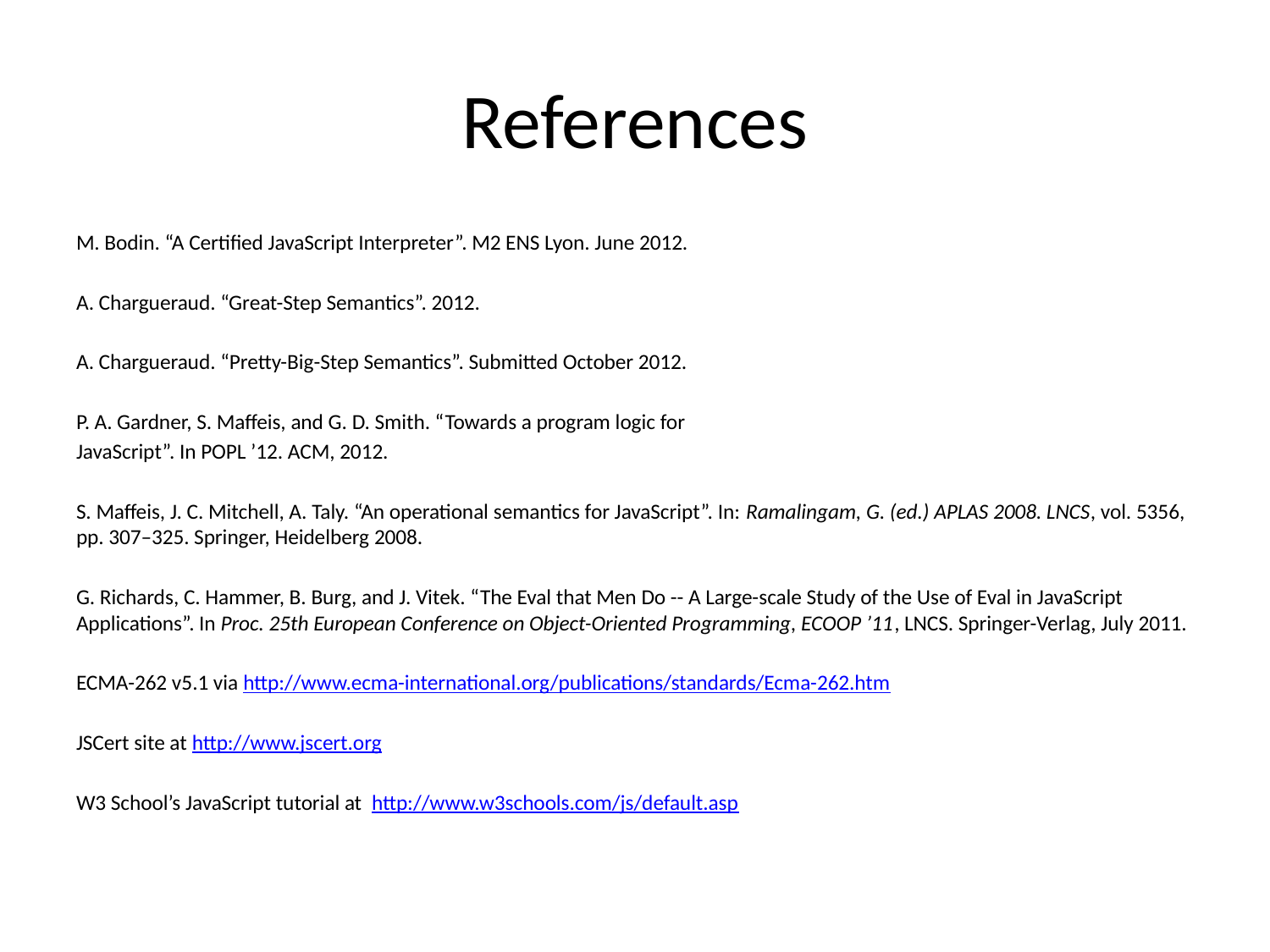

# References
M. Bodin. “A Certified JavaScript Interpreter”. M2 ENS Lyon. June 2012.

A. Chargueraud. “Great-Step Semantics”. 2012.

A. Chargueraud. “Pretty-Big-Step Semantics”. Submitted October 2012.

P. A. Gardner, S. Maffeis, and G. D. Smith. “Towards a program logic for
JavaScript”. In POPL ’12. ACM, 2012.

S. Maffeis, J. C. Mitchell, A. Taly. “An operational semantics for JavaScript”. In: Ramalingam, G. (ed.) APLAS 2008. LNCS, vol. 5356, pp. 307–325. Springer, Heidelberg 2008.

G. Richards, C. Hammer, B. Burg, and J. Vitek. “The Eval that Men Do -- A Large-scale Study of the Use of Eval in JavaScript Applications”. In Proc. 25th European Conference on Object-Oriented Programming, ECOOP ’11, LNCS. Springer-Verlag, July 2011.

ECMA-262 v5.1 via http://www.ecma-international.org/publications/standards/Ecma-262.htm

JSCert site at http://www.jscert.org

W3 School’s JavaScript tutorial at  http://www.w3schools.com/js/default.asp